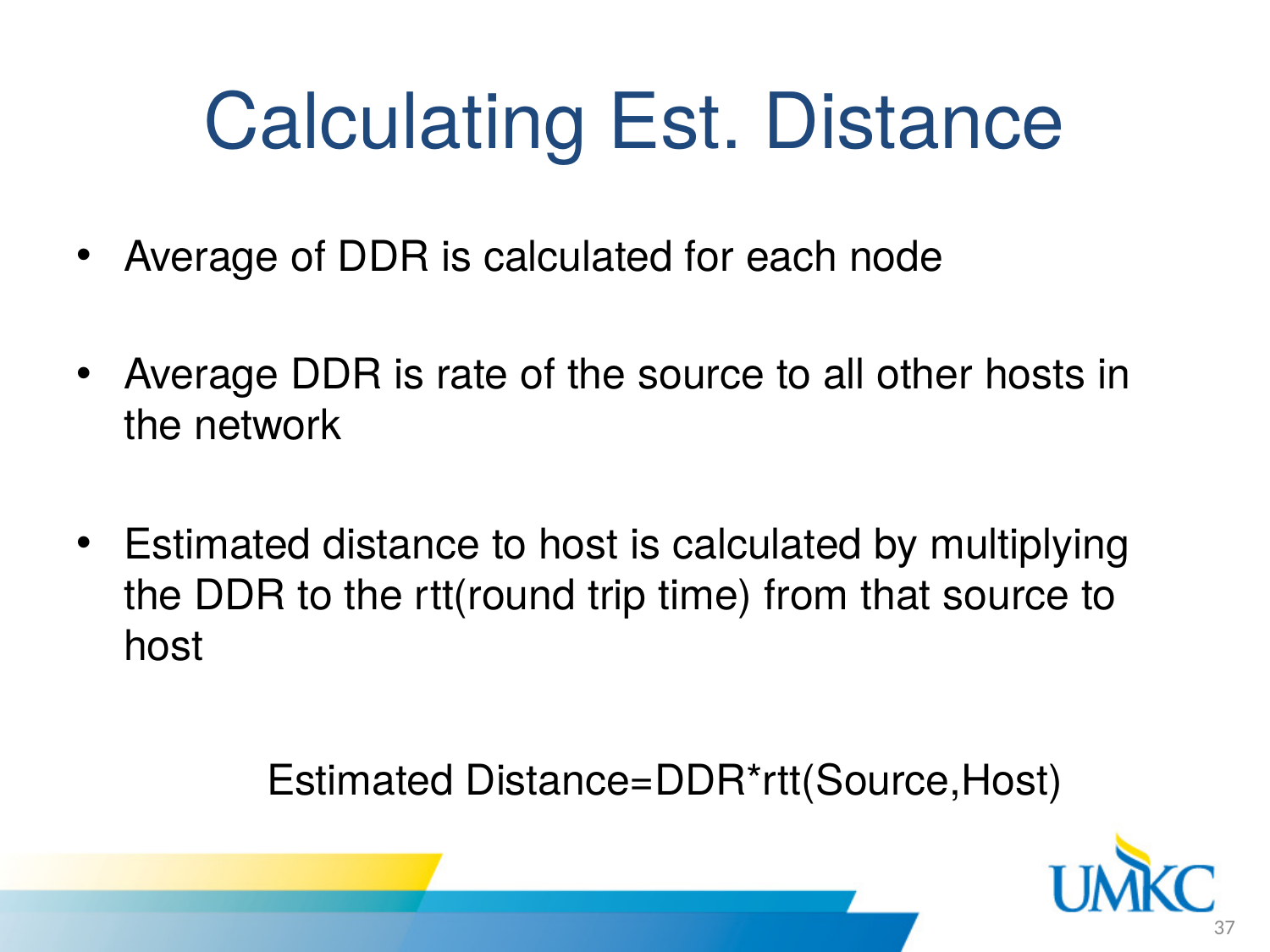

# Calculating Est. Distance
Average of DDR is calculated for each node

Average DDR is rate of the source to all other hosts in the network

Estimated distance to host is calculated by multiplying the DDR to the rtt(round trip time) from that source to host

Estimated Distance=DDR*rtt(Source,Host)

37